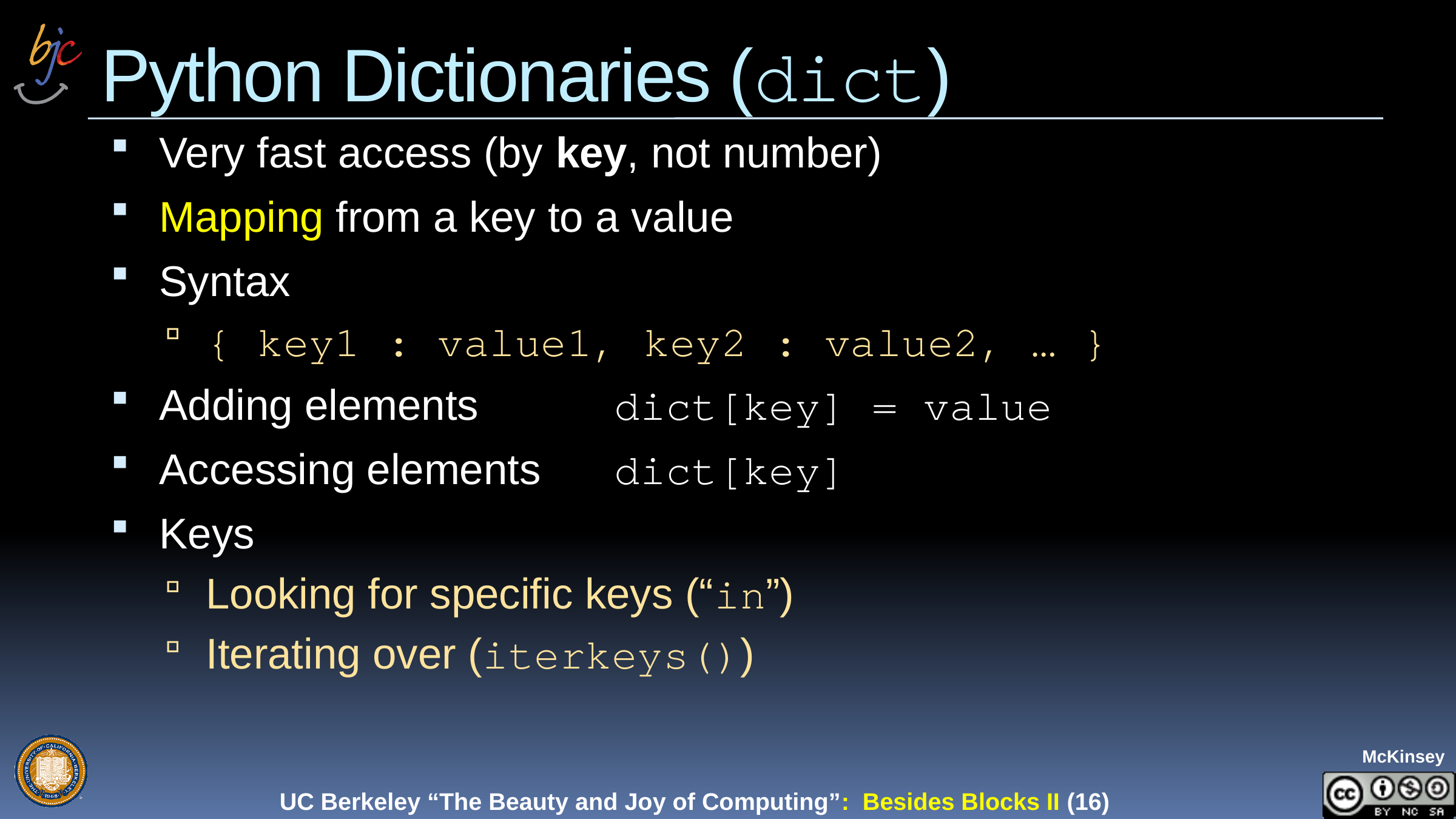

# Python Dictionaries (dict)
Very fast access (by key, not number)
Mapping from a key to a value
Syntax
{ key1 : value1, key2 : value2, … }
Adding elements		dict[key] = value
Accessing elements 	dict[key]
Keys
Looking for specific keys (“in”)
Iterating over (iterkeys())